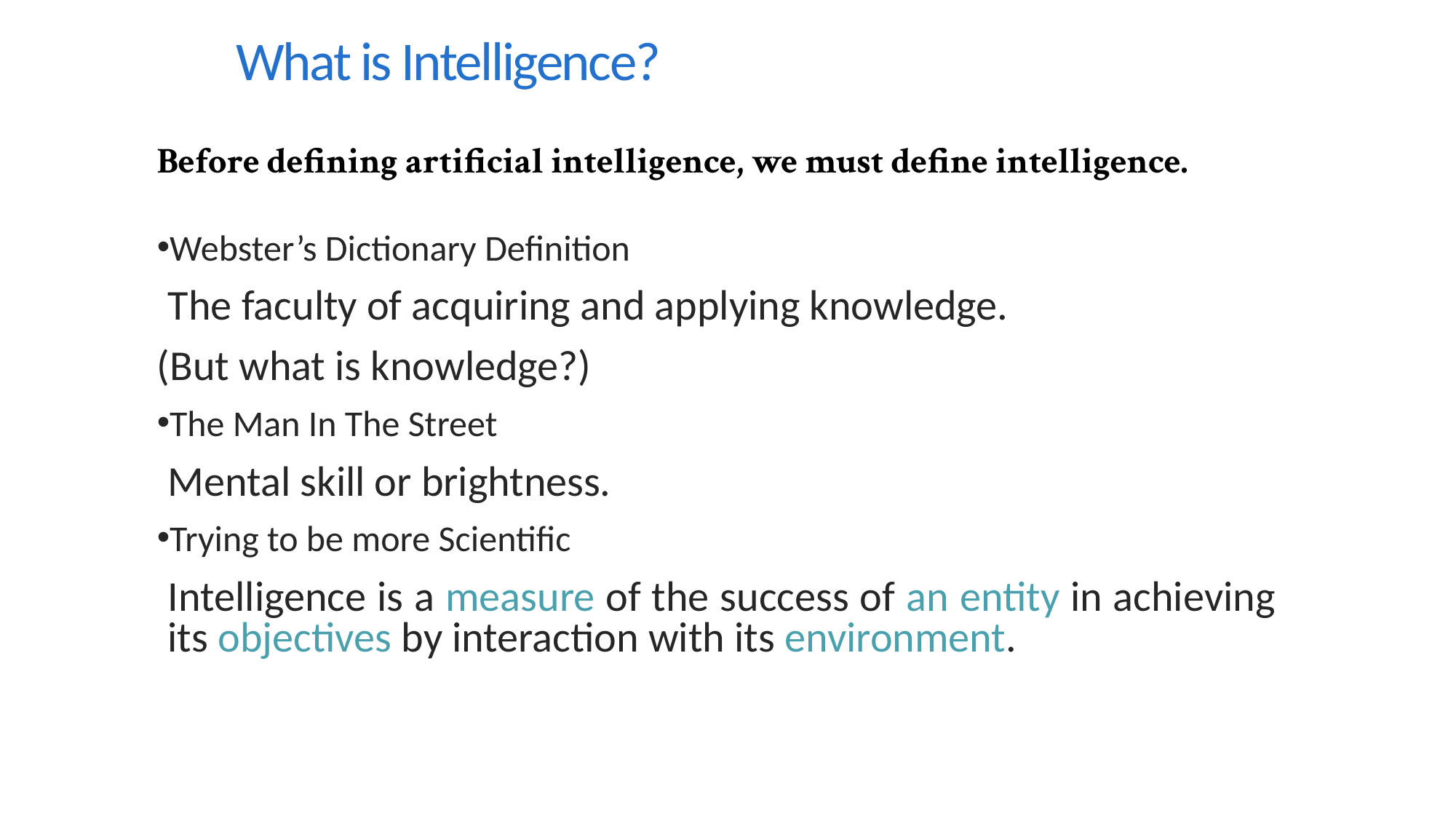

# What is Intelligence?
Before defining artificial intelligence, we must define intelligence.
Webster’s Dictionary Definition
	The faculty of acquiring and applying knowledge.
(But what is knowledge?)
The Man In The Street
	Mental skill or brightness.
Trying to be more Scientific
	Intelligence is a measure of the success of an entity in achieving its objectives by interaction with its environment.

9